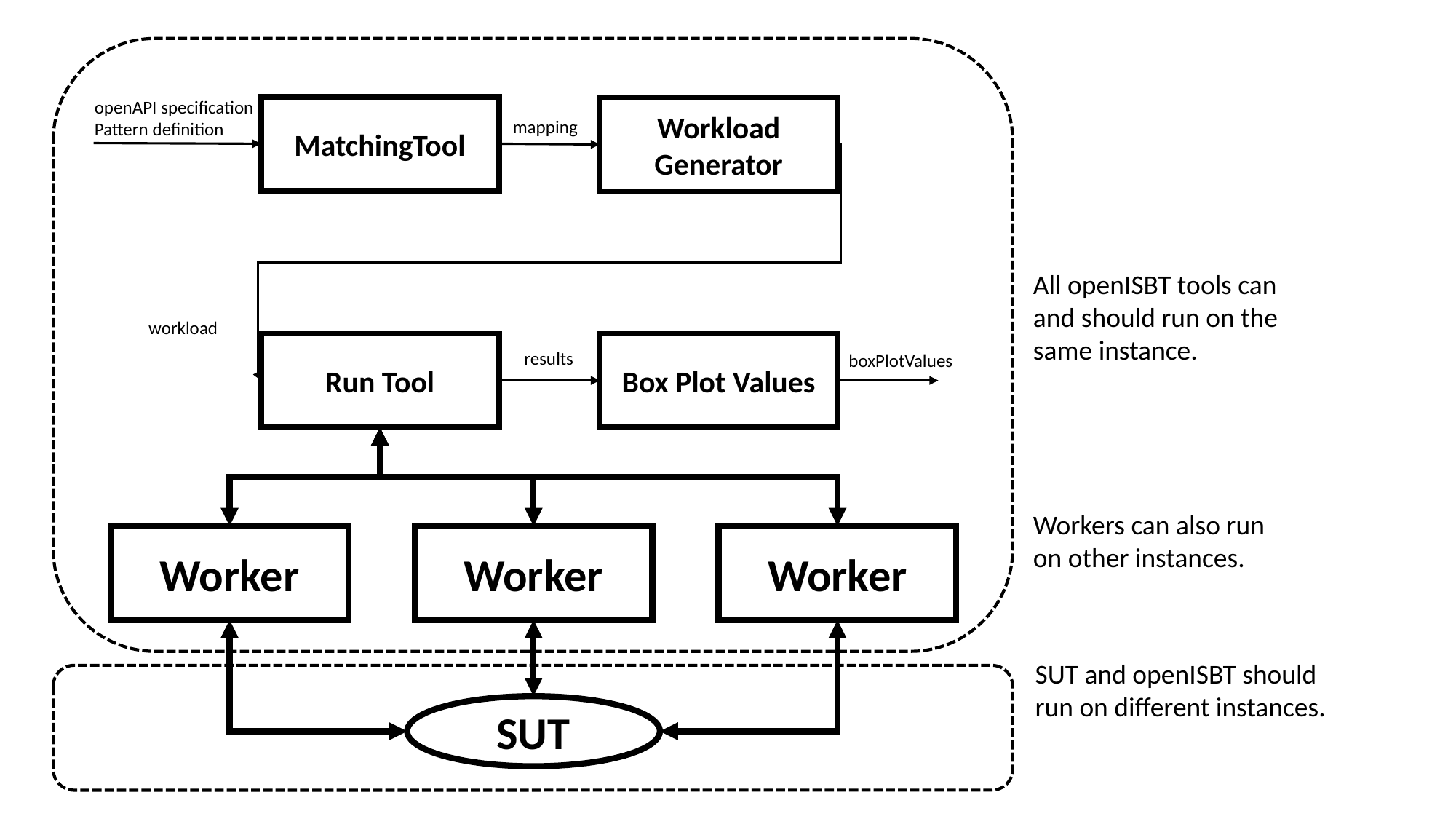

openAPI specification
Pattern definition
MatchingTool
Workload Generator
mapping
All openISBT tools can and should run on the same instance.
workload
Run Tool
Box Plot Values
results
boxPlotValues
Workers can also run on other instances.
Worker
Worker
Worker
SUT and openISBT should run on different instances.

SUT